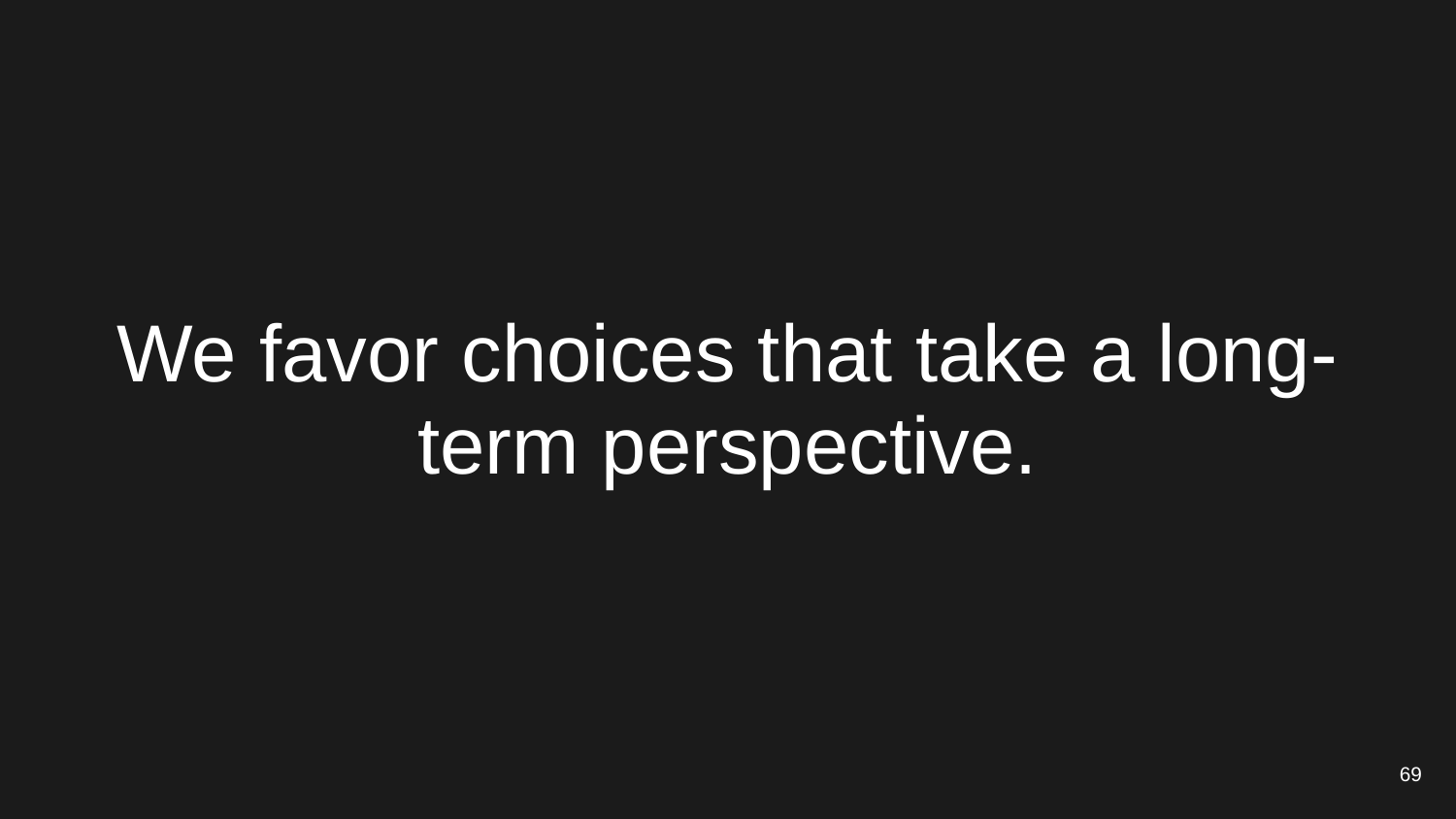

# We favor choices that take a long-term perspective.
69